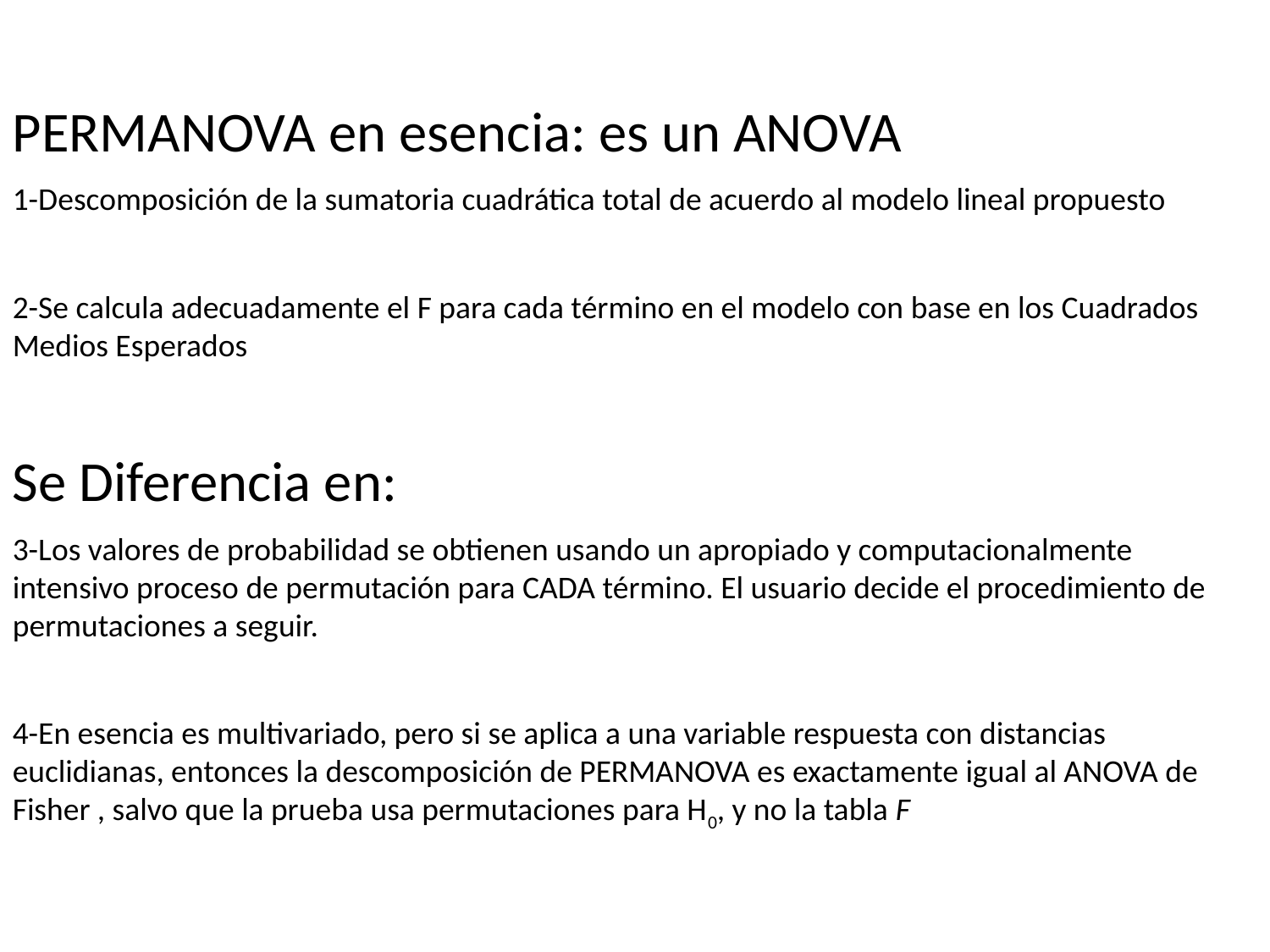

PERMANOVA en esencia: es un ANOVA
1-Descomposición de la sumatoria cuadrática total de acuerdo al modelo lineal propuesto

2-Se calcula adecuadamente el F para cada término en el modelo con base en los Cuadrados Medios Esperados

Se Diferencia en:
3-Los valores de probabilidad se obtienen usando un apropiado y computacionalmente intensivo proceso de permutación para CADA término. El usuario decide el procedimiento de permutaciones a seguir.

4-En esencia es multivariado, pero si se aplica a una variable respuesta con distancias euclidianas, entonces la descomposición de PERMANOVA es exactamente igual al ANOVA de Fisher , salvo que la prueba usa permutaciones para H0, y no la tabla F